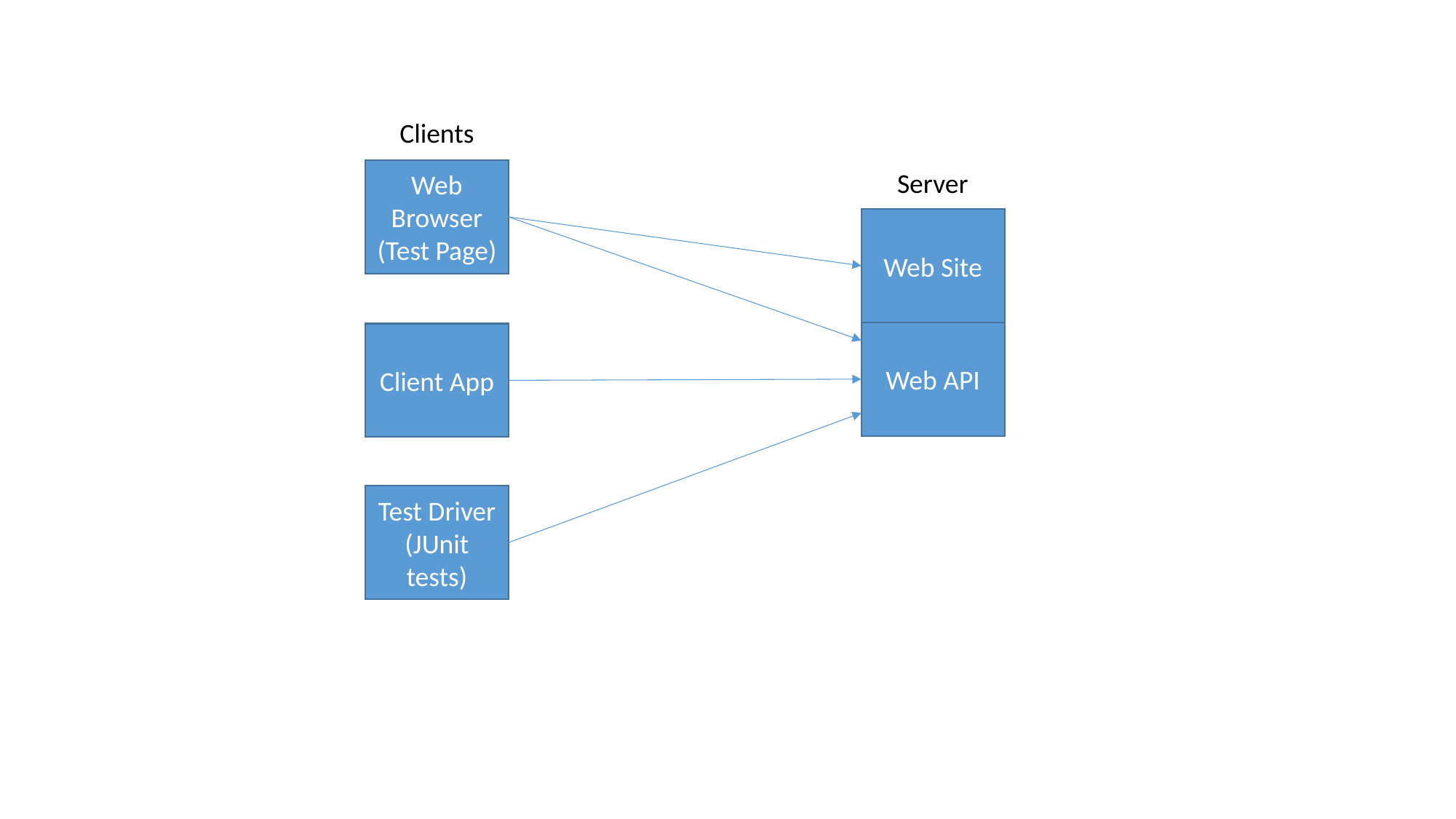

Clients
Web Browser
(Test Page)
Server
Web Site
Web API
Client App
Test Driver
(JUnit tests)